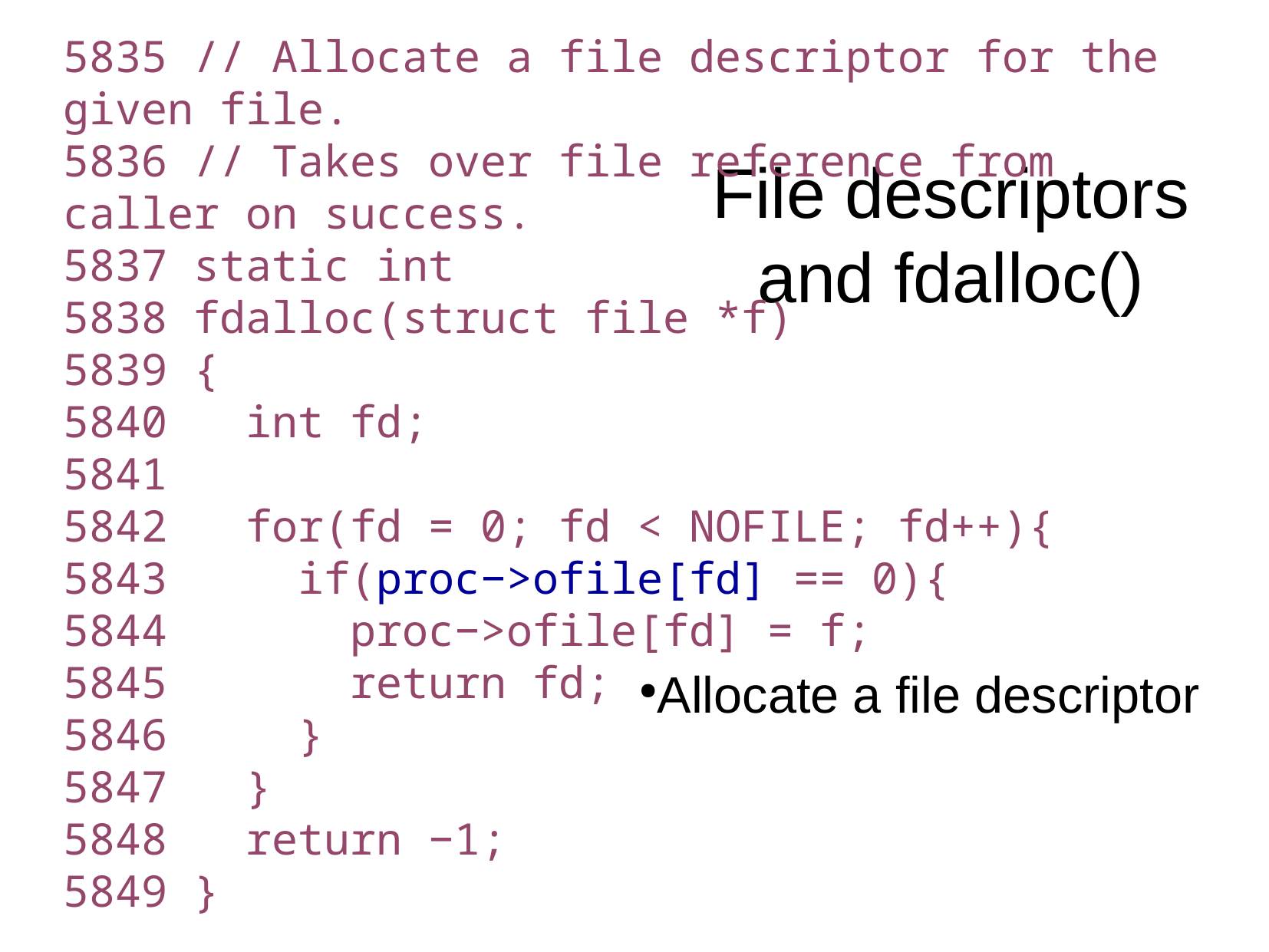

5835 // Allocate a file descriptor for the given file.
5836 // Takes over file reference from caller on success.
5837 static int
5838 fdalloc(struct file *f)
5839 {
5840   int fd;
5841
5842   for(fd = 0; fd < NOFILE; fd++){
5843     if(proc−>ofile[fd] == 0){
5844       proc−>ofile[fd] = f;
5845       return fd;
5846     }
5847   }
5848   return −1;
5849 }
File descriptors and fdalloc()
Allocate a file descriptor